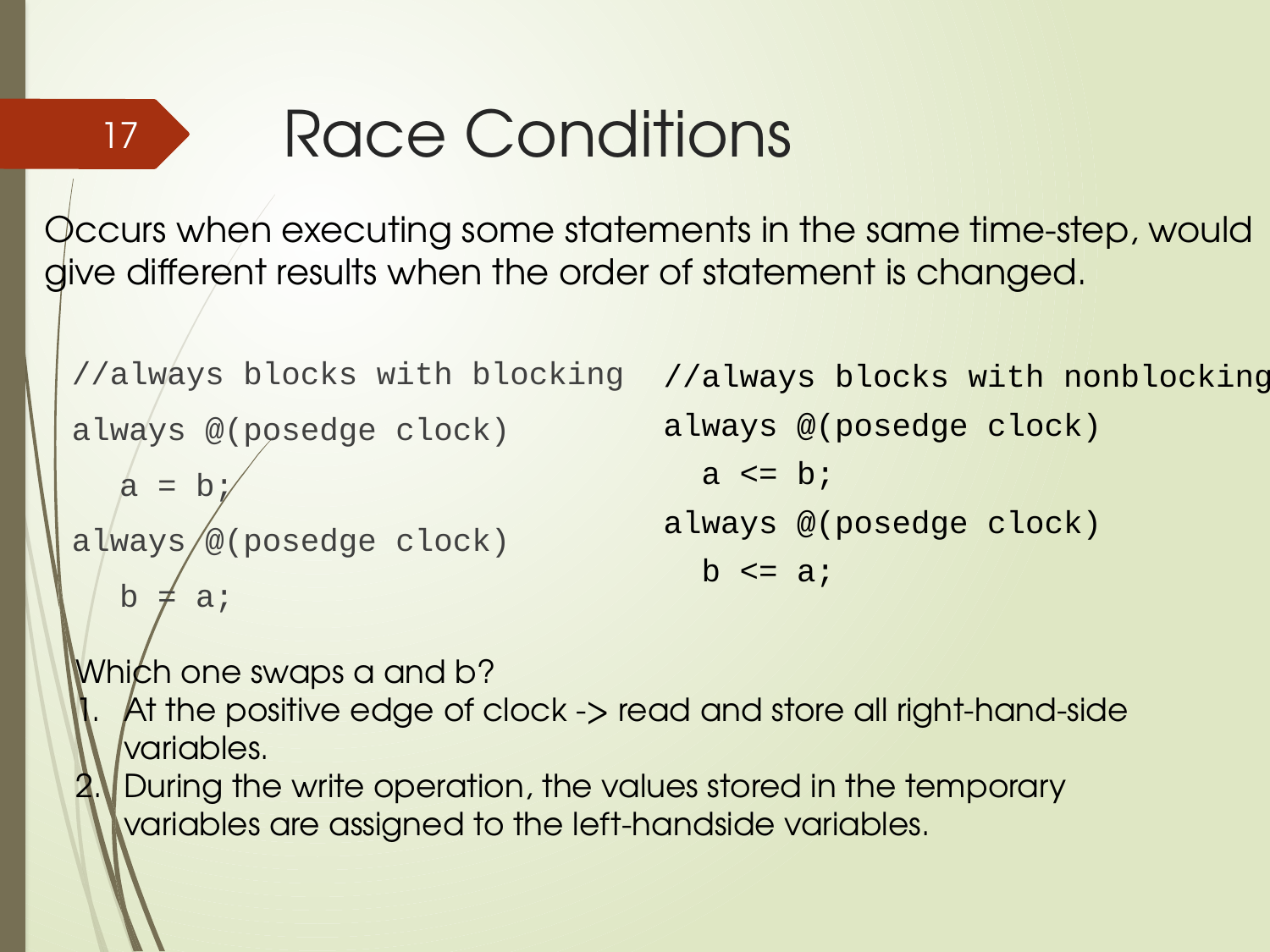

# Race Conditions
17
Occurs when executing some statements in the same time-step, would give different results when the order of statement is changed.
//always blocks with blocking
always @(posedge clock)
	a = b;
always @(posedge clock)
	b = a;

//always blocks with nonblocking
always @(posedge clock)
	a <= b;
always @(posedge clock)
	b <= a;
Which one swaps a and b?
At the positive edge of clock -> read and store all right-hand-side variables.
During the write operation, the values stored in the temporary variables are assigned to the left-handside variables.